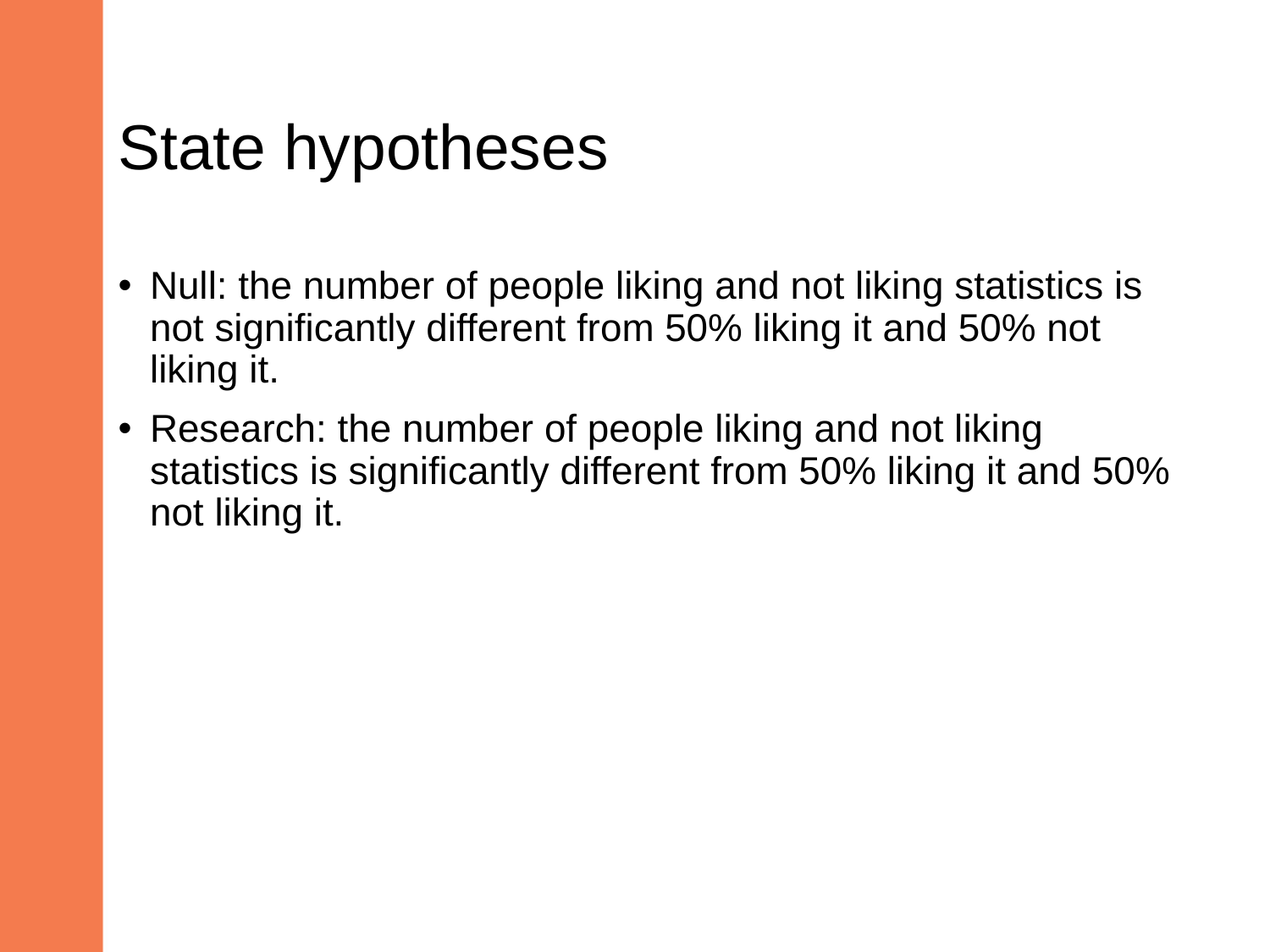

# State hypotheses
Null: the number of people liking and not liking statistics is not significantly different from 50% liking it and 50% not liking it.
Research: the number of people liking and not liking statistics is significantly different from 50% liking it and 50% not liking it.